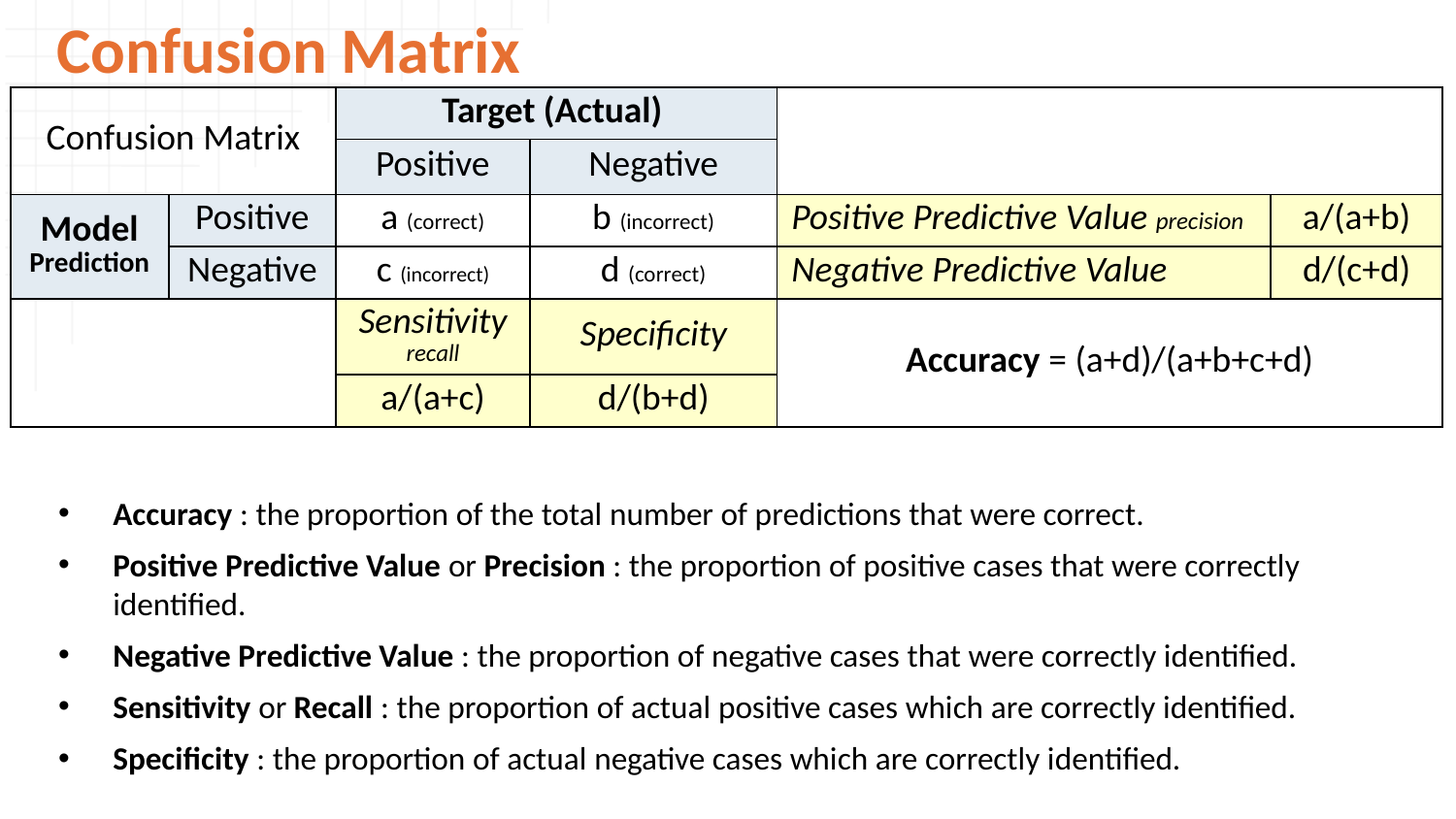

# Confusion Matrix
| Confusion Matrix |  | Target (Actual) |  |  |  |
| --- | --- | --- | --- | --- | --- |
|  |  | Positive | Negative |  |  |
| Model Prediction | Positive | a (correct) | b (incorrect) | Positive Predictive Value precision | a/(a+b) |
|  | Negative | c (incorrect) | d (correct) | Negative Predictive Value | d/(c+d) |
|  |  | Sensitivity recall | Specificity | Accuracy = (a+d)/(a+b+c+d) |  |
|  |  | a/(a+c) | d/(b+d) |  |  |
Accuracy : the proportion of the total number of predictions that were correct.
Positive Predictive Value or Precision : the proportion of positive cases that were correctly identified.
Negative Predictive Value : the proportion of negative cases that were correctly identified.
Sensitivity or Recall : the proportion of actual positive cases which are correctly identified.
Specificity : the proportion of actual negative cases which are correctly identified.